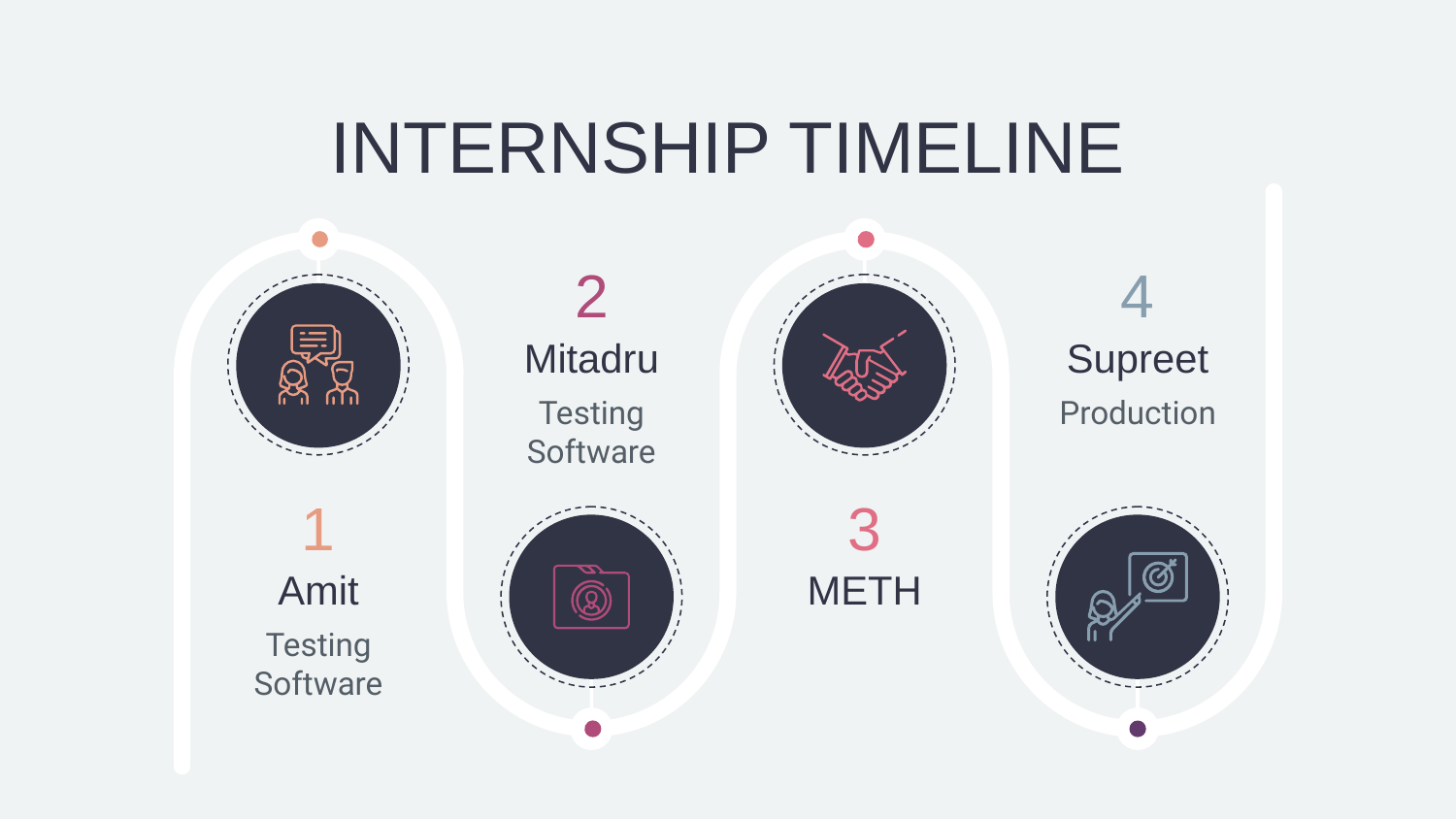

# INTERNSHIP TIMELINE

2
4

Mitadru
Supreet

Testing Software
Production
1
3

Amit
METH

Testing Software